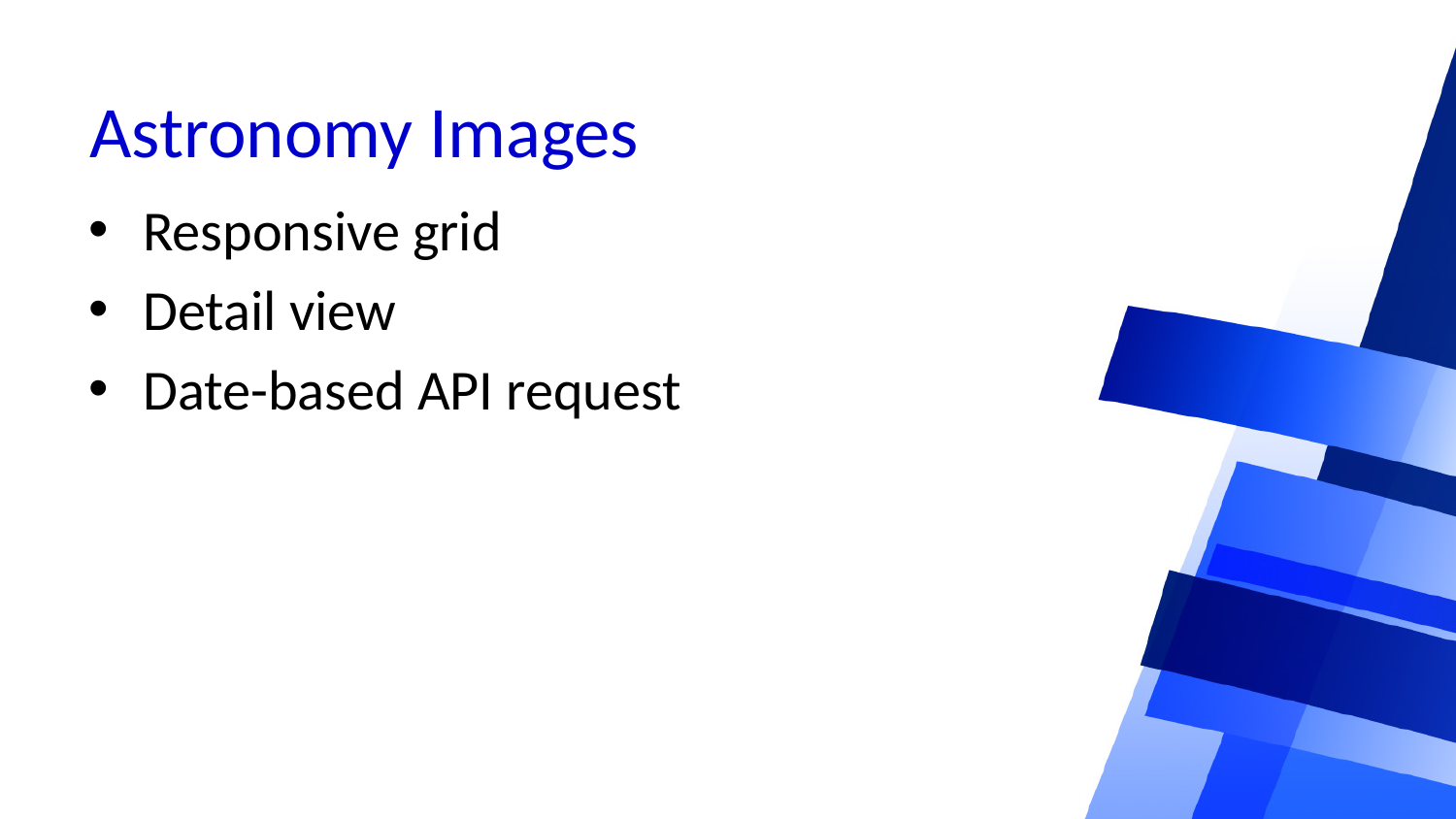

# Astronomy Images
Responsive grid
Detail view
Date-based API request